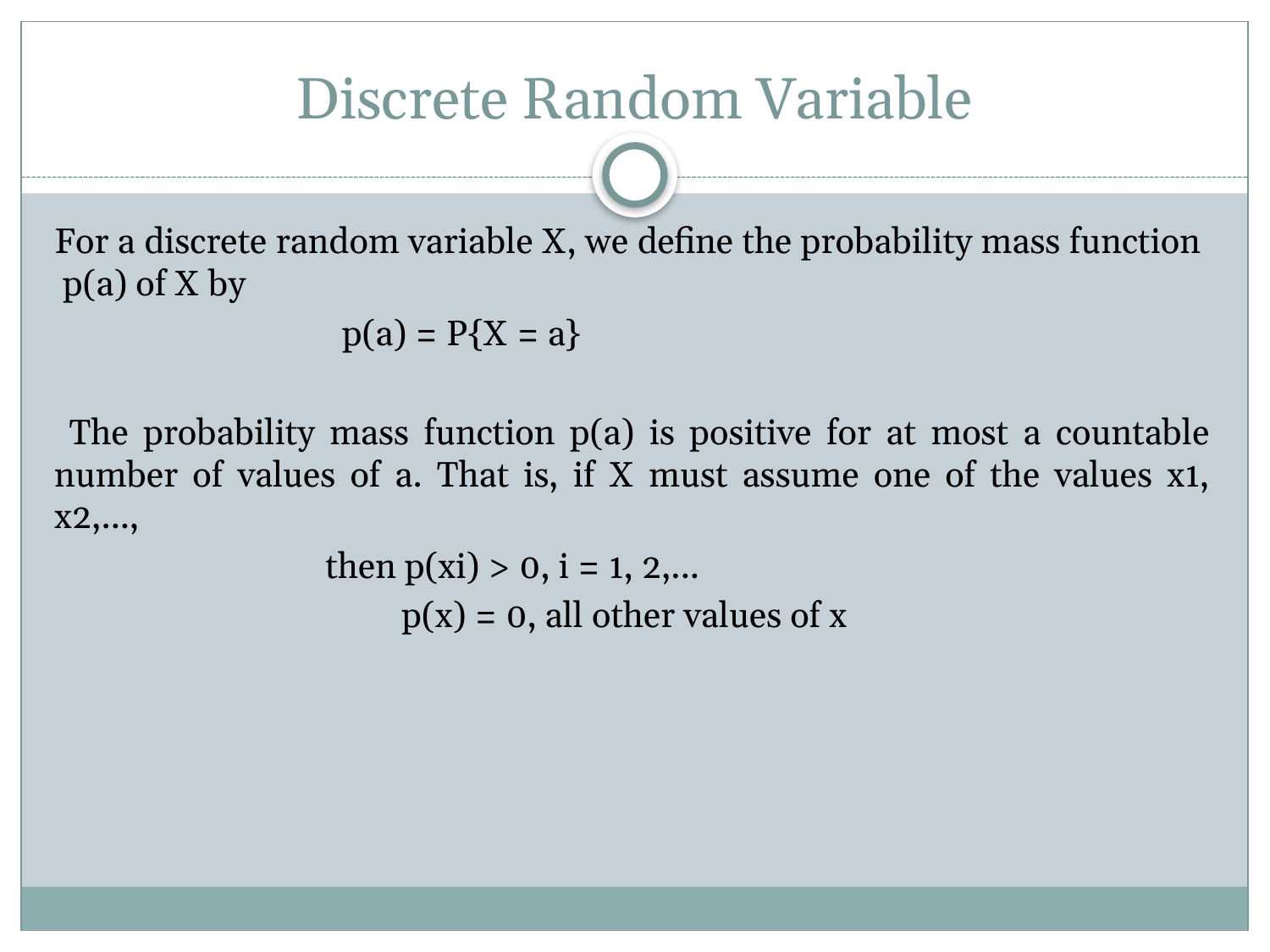

# Discrete Random Variable
For a discrete random variable X, we define the probability mass function   p(a) of X by
                                  p(a) = P{X = a}

 The probability mass function p(a) is positive for at most a countable number of values of a. That is, if X must assume one of the values x1, x2,...,
                                then p(xi) > 0, i = 1, 2,...
                                         p(x) = 0, all other values of x